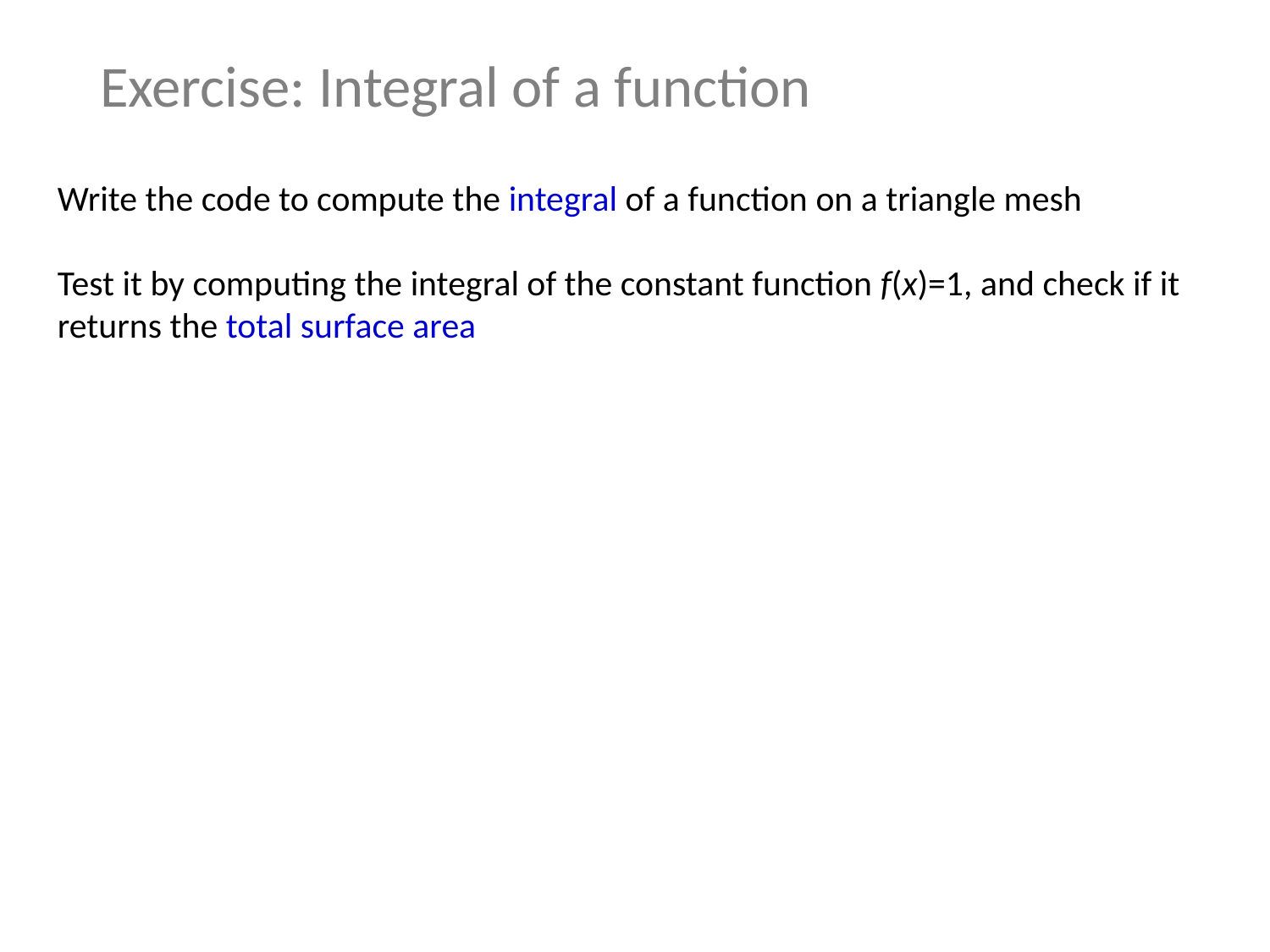

# Exercise: Integral of a function
Write the code to compute the integral of a function on a triangle mesh

Test it by computing the integral of the constant function f(x)=1, and check if it returns the total surface area